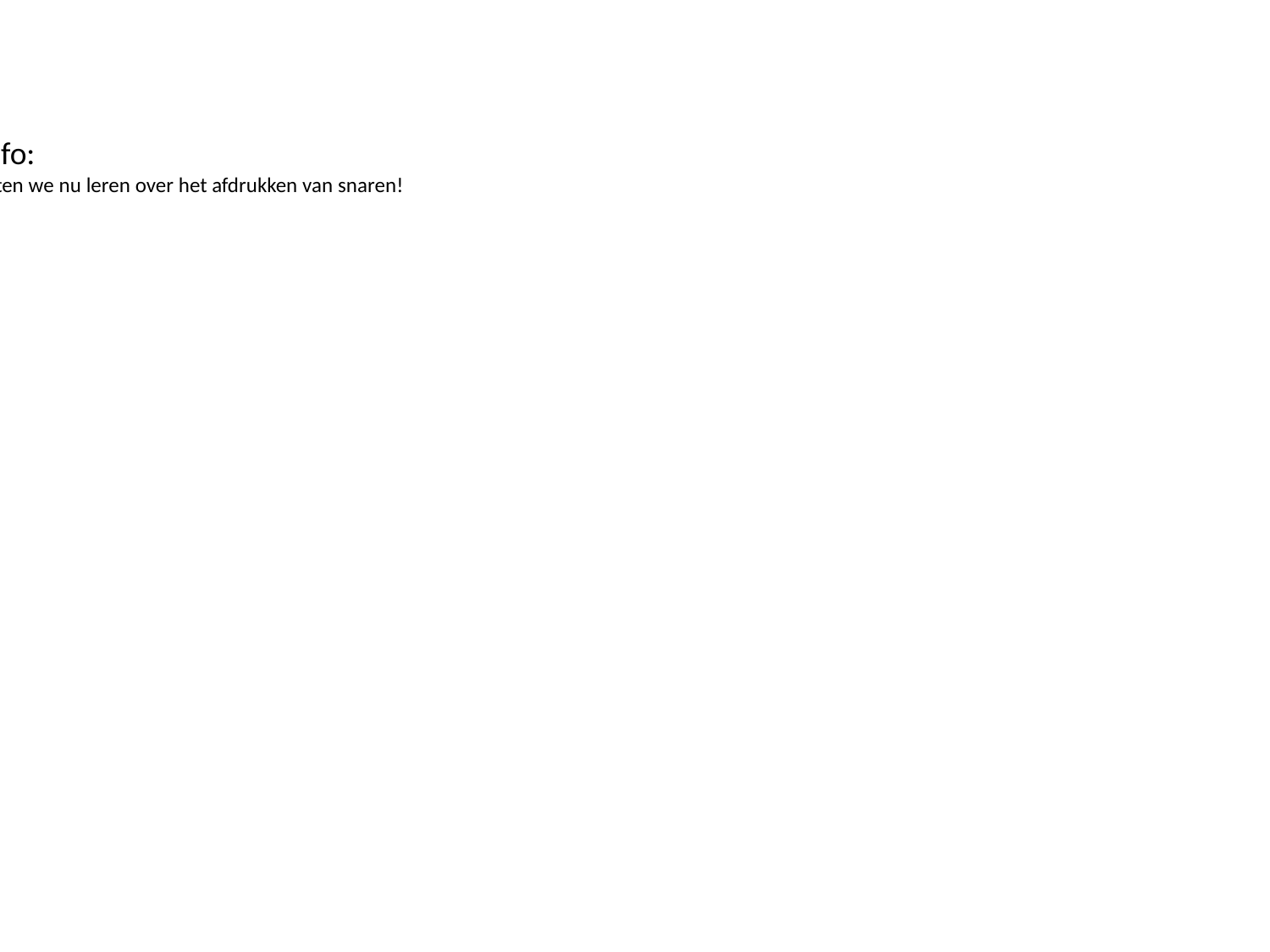

Info:
Laten we nu leren over het afdrukken van snaren!